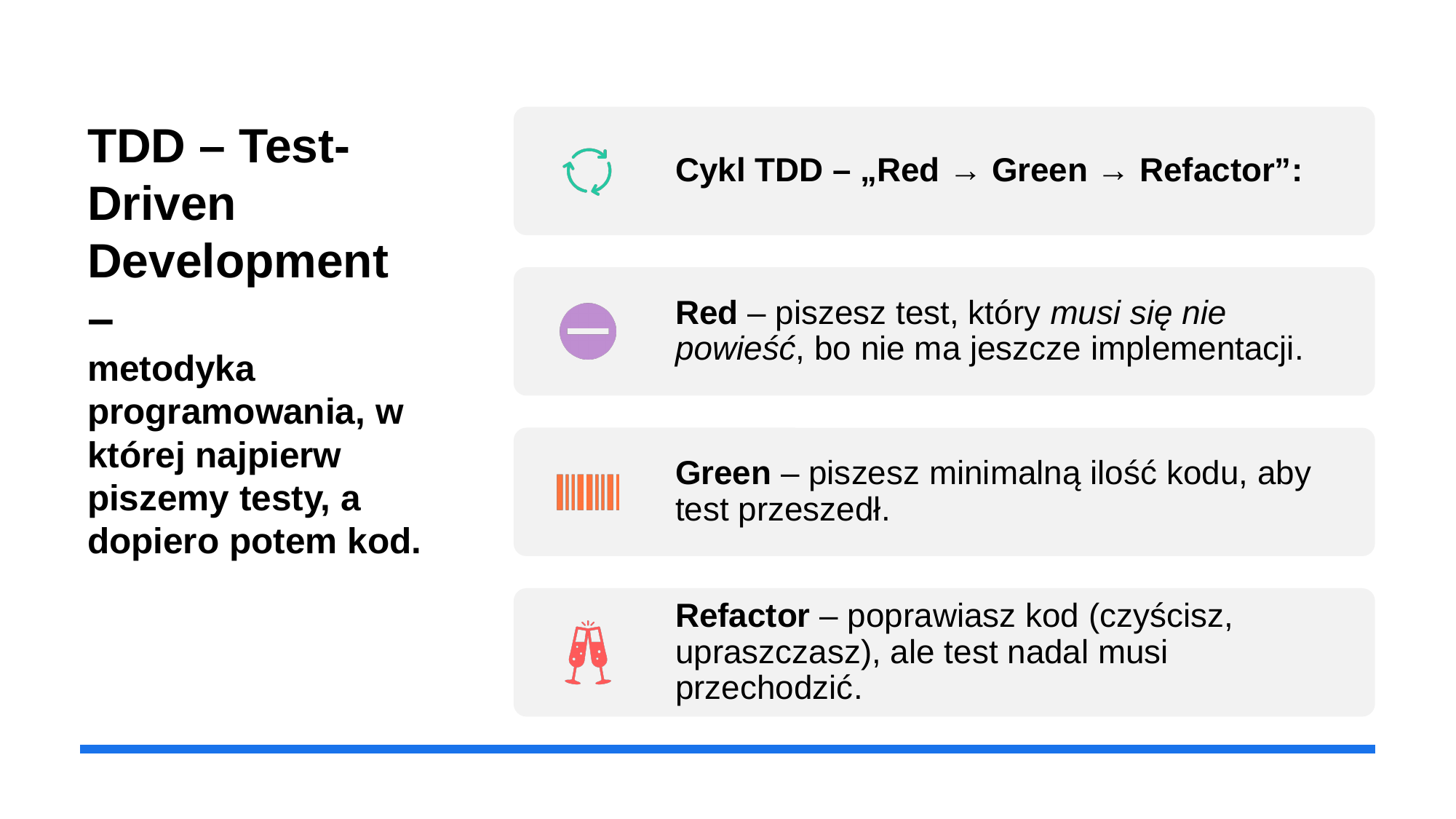

Cykl TDD – „Red → Green → Refactor”:
Red – piszesz test, który musi się nie powieść, bo nie ma jeszcze implementacji.
Green – piszesz minimalną ilość kodu, aby test przeszedł.
Refactor – poprawiasz kod (czyścisz, upraszczasz), ale test nadal musi przechodzić.
# TDD – Test-Driven Development – metodyka programowania, w której najpierw piszemy testy, a dopiero potem kod.